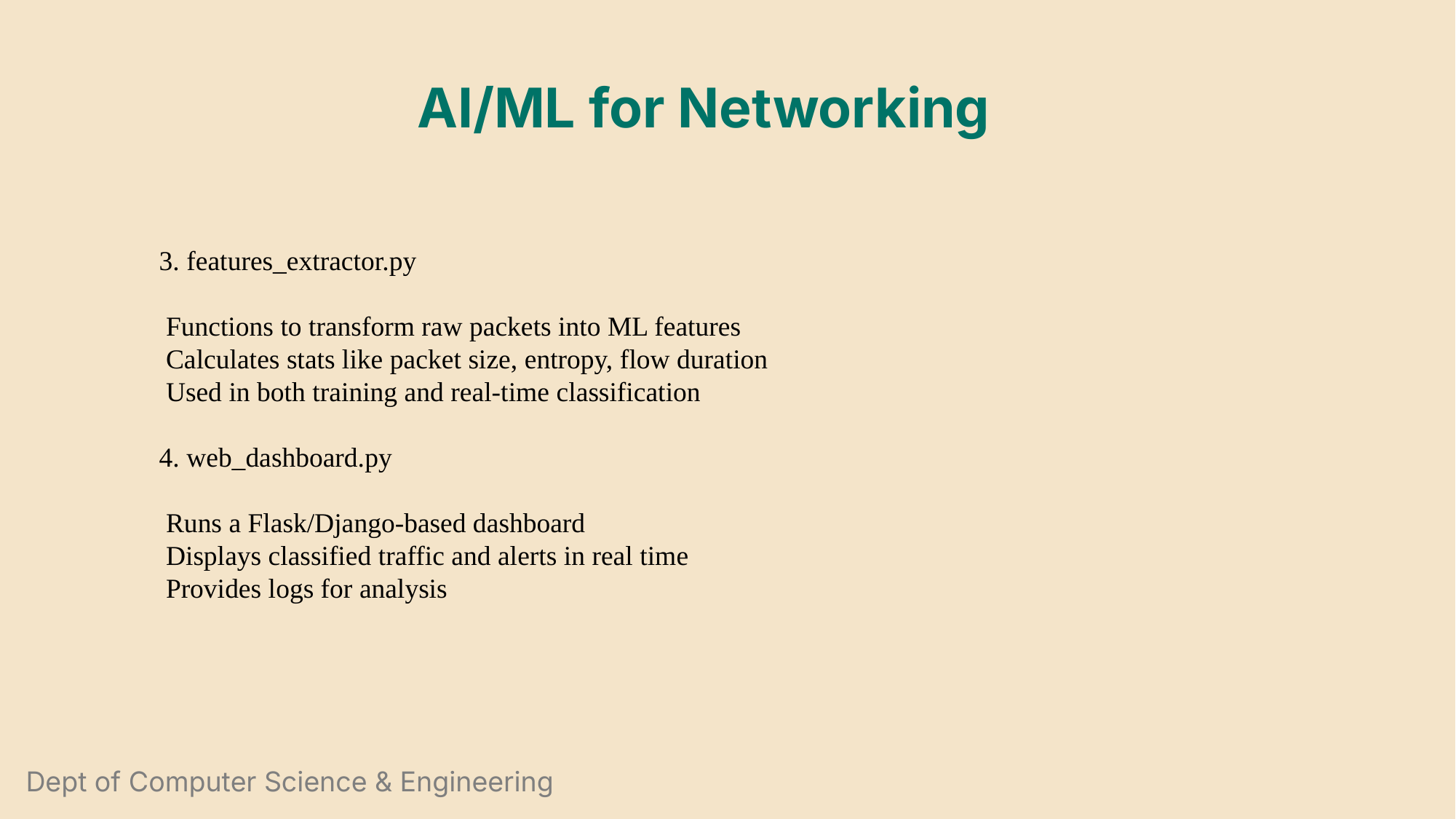

AI/ML for Networking

3. features_extractor.py

 Functions to transform raw packets into ML features
 Calculates stats like packet size, entropy, flow duration
 Used in both training and real-time classification

4. web_dashboard.py

 Runs a Flask/Django-based dashboard
 Displays classified traffic and alerts in real time
 Provides logs for analysis

Dept of Computer Science & Engineering